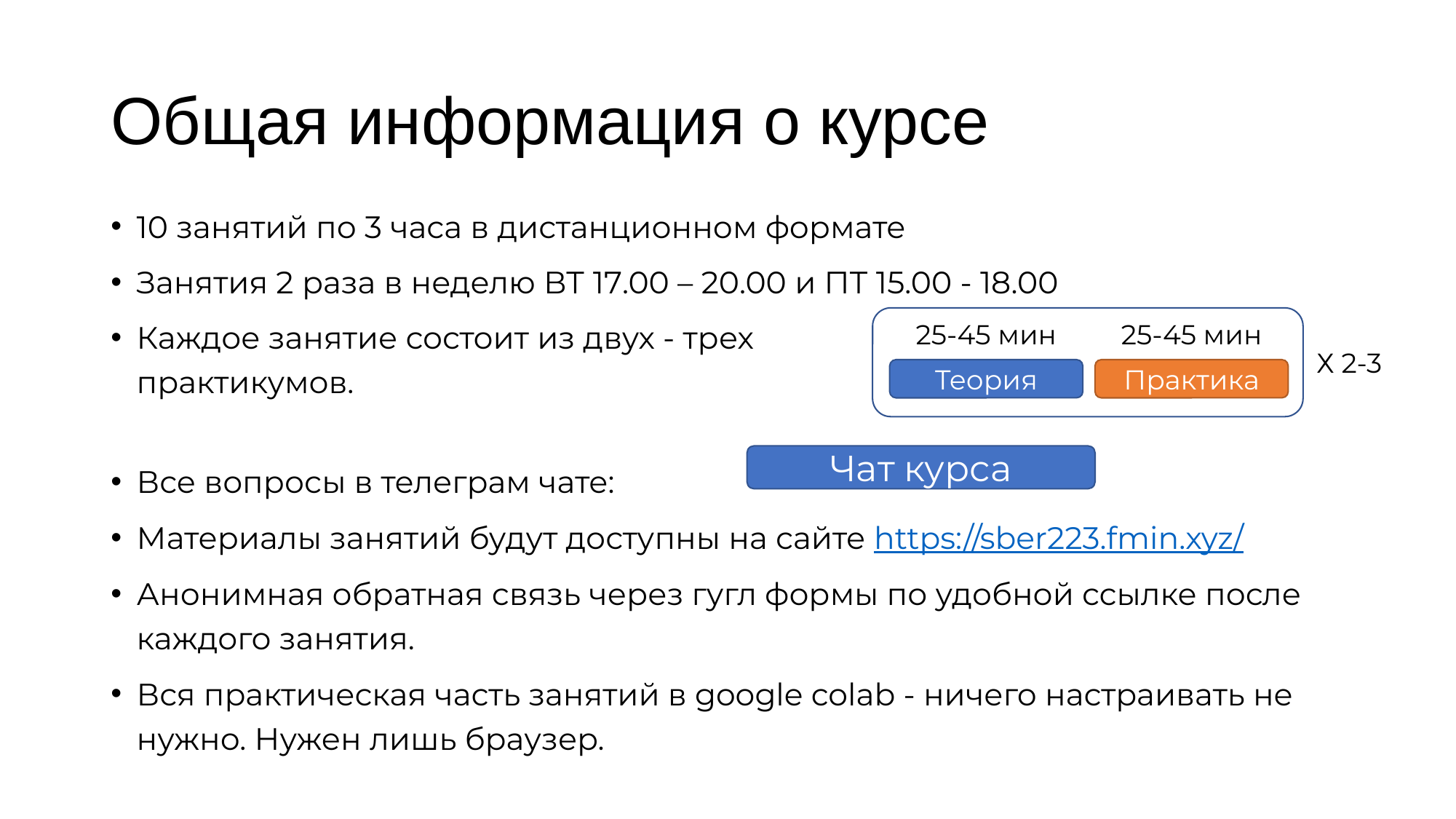

# Общая информация о курсе
10 занятий по 3 часа в дистанционном формате
Занятия 2 раза в неделю ВТ 17.00 – 20.00 и ПТ 15.00 - 18.00
Каждое занятие состоит из двух - трех
практикумов.
Все вопросы в телеграм чате:
Материалы занятий будут доступны на сайте https://sber223.fmin.xyz/
Анонимная обратная связь через гугл формы по удобной ссылке после каждого занятия.
Вся практическая часть занятий в google colab - ничего настраивать не нужно. Нужен лишь браузер.

25-45 мин
25-45 мин
Х 2-3
Теория
Практика
Чат курса